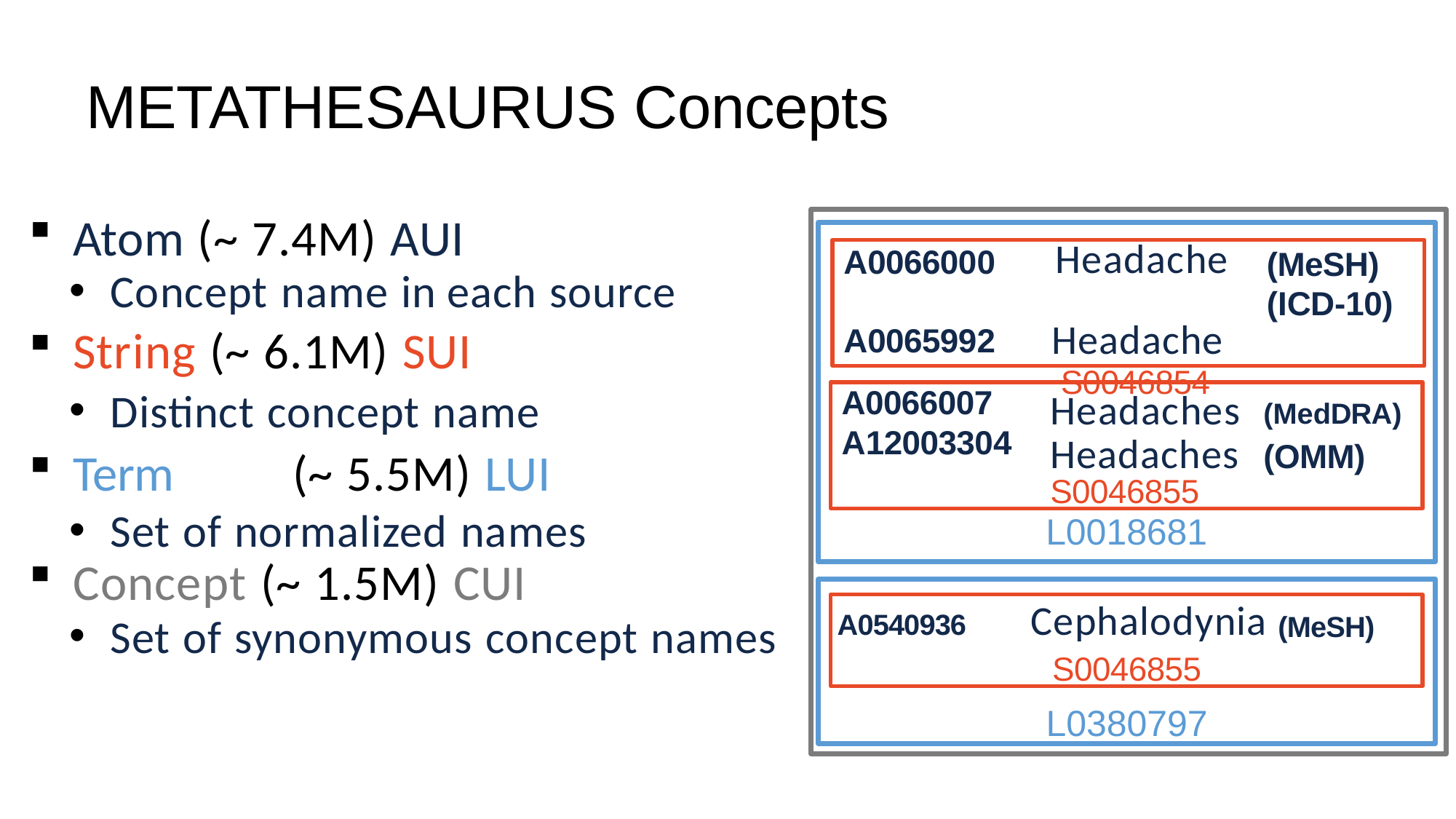

# METATHESAURUS Concepts
Atom (~ 7.4M) AUI
Concept name in each source
String (~ 6.1M) SUI
Distinct concept name
Term	(~ 5.5M) LUI
Set of normalized names
Concept (~ 1.5M) CUI
Set of synonymous concept names

Headache  Headache  S0046854
A0066000  A0065992
(MeSH)  (ICD-10)

Headaches	(MedDRA)  Headaches	(OMM)  S0046855
A0066007  A12003304

L0018681
A0540936	Cephalodynia (MeSH)
S0046855
L0380797